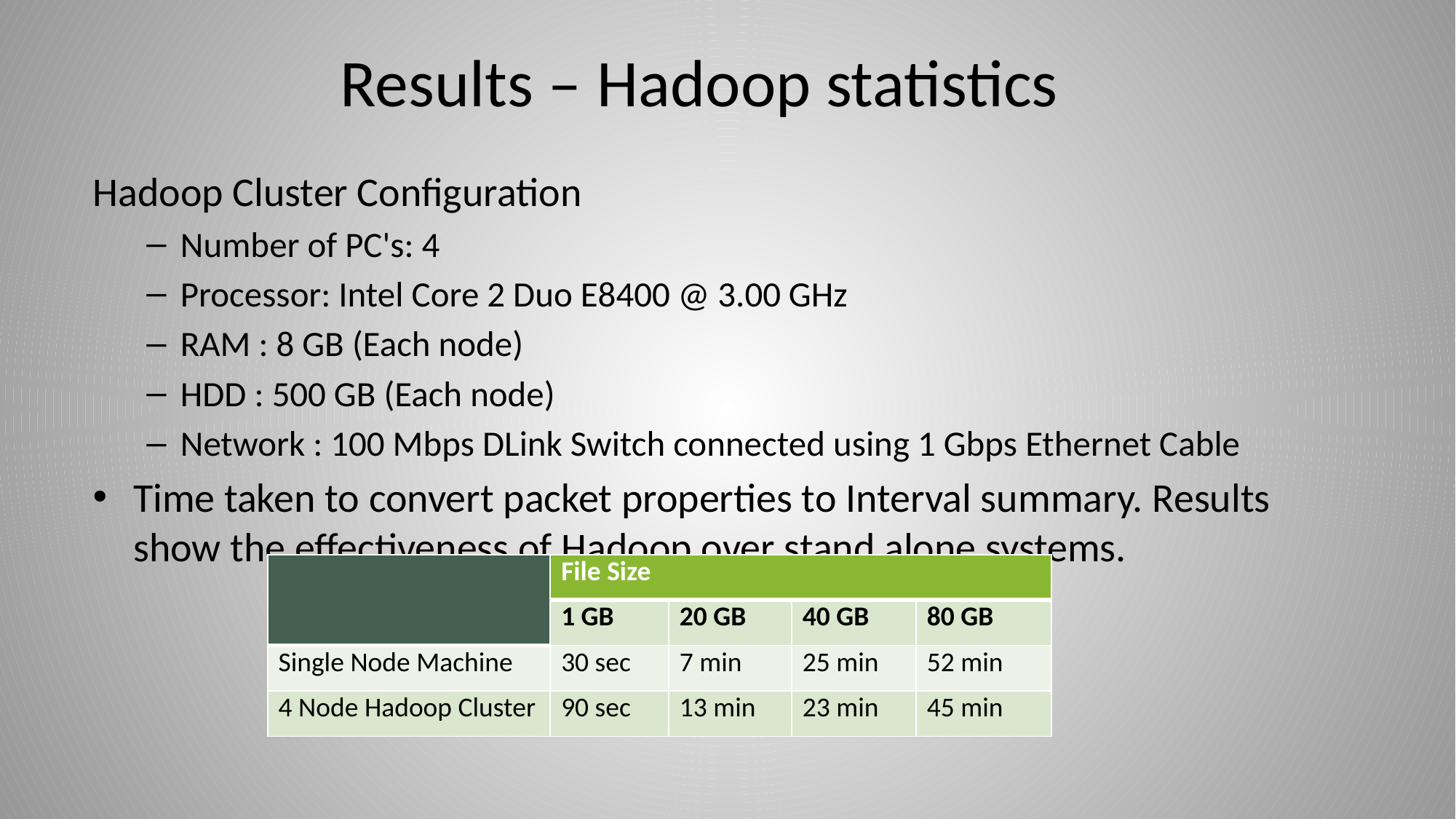

# Results – Hadoop statistics
Hadoop Cluster Configuration
Number of PC's: 4
Processor: Intel Core 2 Duo E8400 @ 3.00 GHz
RAM : 8 GB (Each node)
HDD : 500 GB (Each node)
Network : 100 Mbps DLink Switch connected using 1 Gbps Ethernet Cable
Time taken to convert packet properties to Interval summary. Results show the effectiveness of Hadoop over stand alone systems.
|  | File Size |  |  |  |
| --- | --- | --- | --- | --- |
|  | 1 GB | 20 GB | 40 GB | 80 GB |
| Single Node Machine | 30 sec | 7 min | 25 min | 52 min |
| 4 Node Hadoop Cluster | 90 sec | 13 min | 23 min | 45 min |